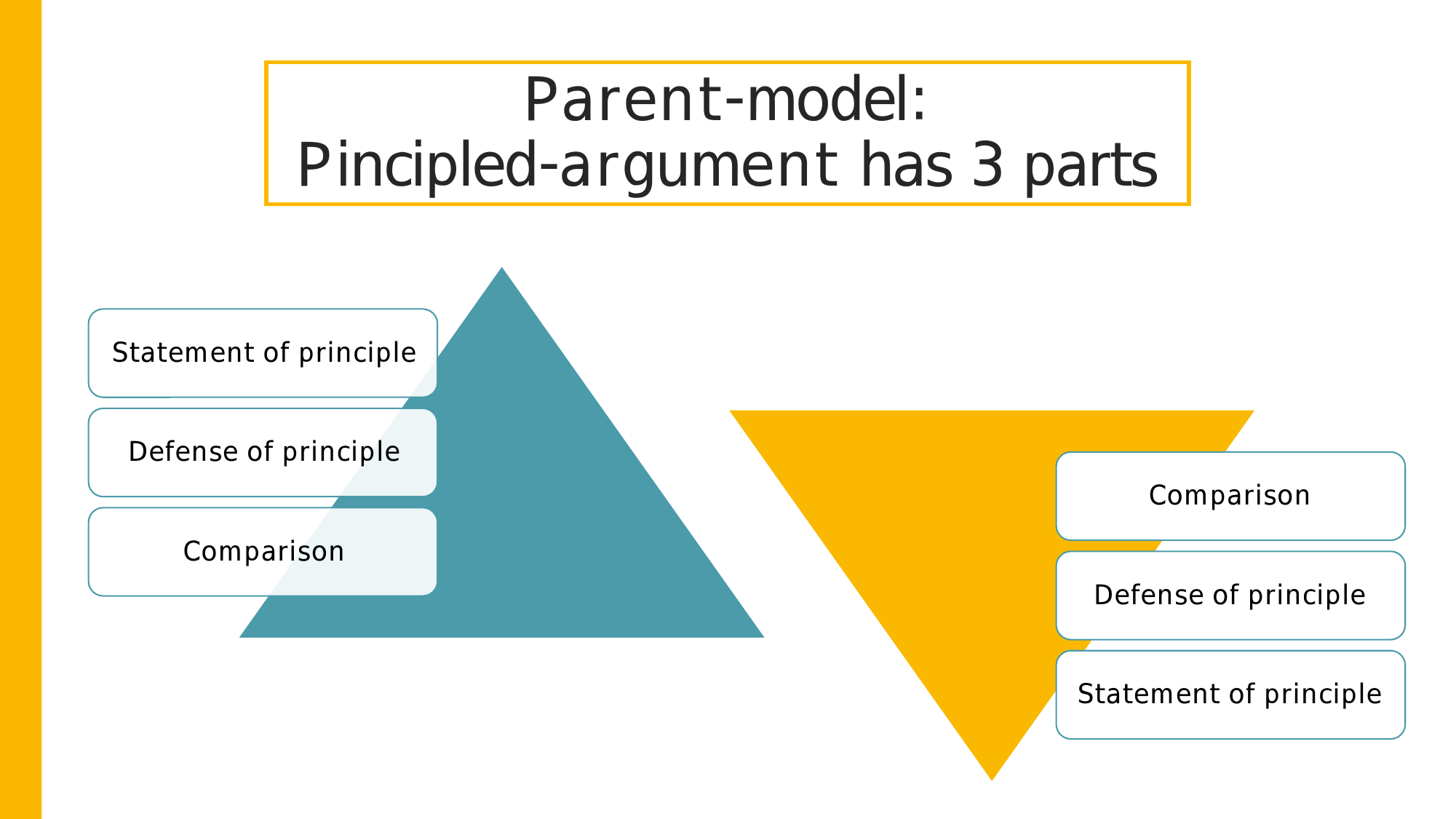

# Parent-model: Pincipled-argument has 3 parts
Statement of principle
Defense of principle
Comparison

Statement of principle
Defense of principle
Comparison